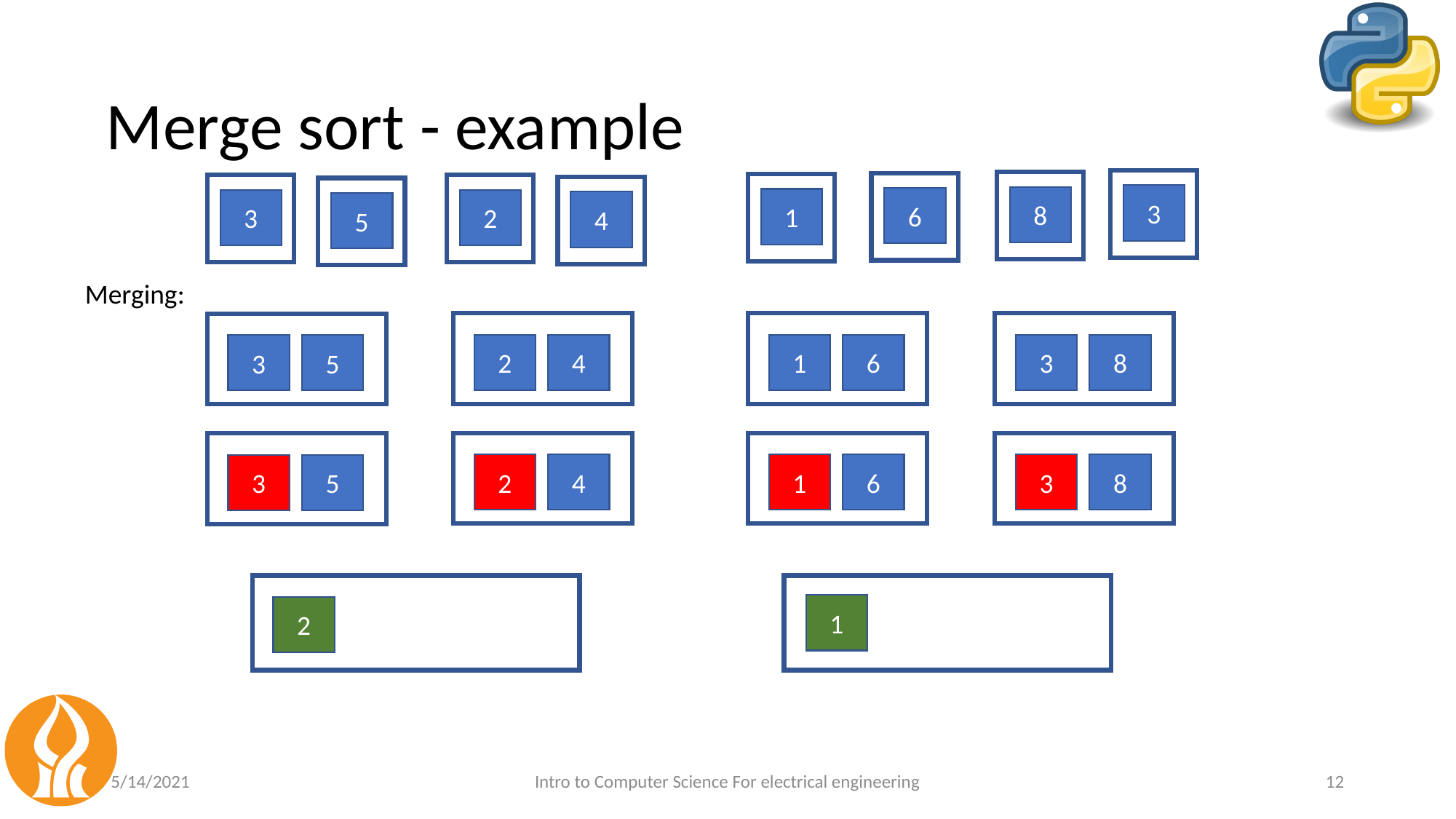

# Merge sort - example

3

8

6

1

3

2

4

5
Merging:

2
4

1
6

3
8

3
5

2
4

1
6

3
8

3
5

2

1
5/14/2021
Intro to Computer Science For electrical engineering
12